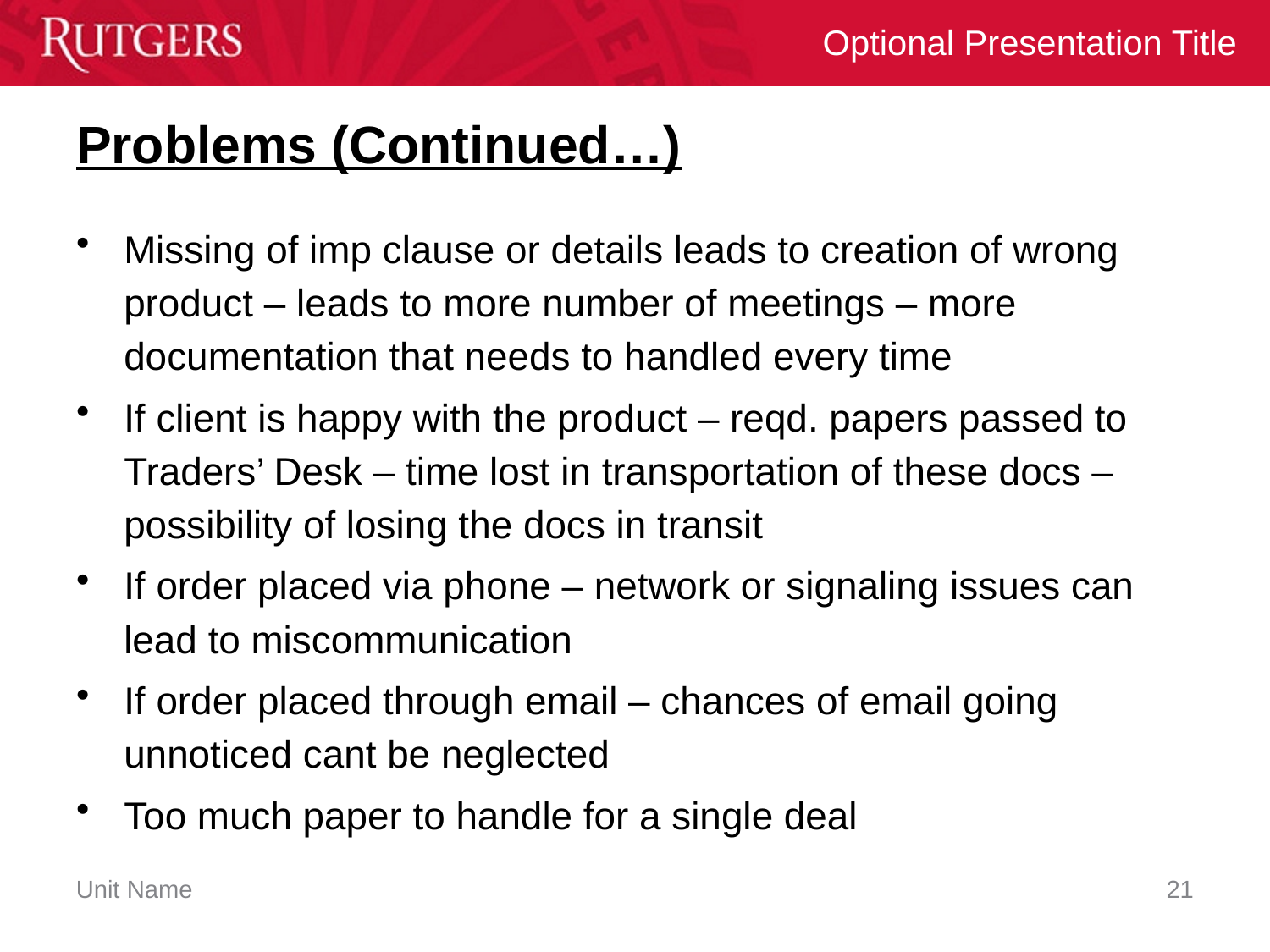

# Problems (Continued…)
Missing of imp clause or details leads to creation of wrong product – leads to more number of meetings – more documentation that needs to handled every time
If client is happy with the product – reqd. papers passed to Traders’ Desk – time lost in transportation of these docs – possibility of losing the docs in transit
If order placed via phone – network or signaling issues can lead to miscommunication
If order placed through email – chances of email going unnoticed cant be neglected
Too much paper to handle for a single deal
21